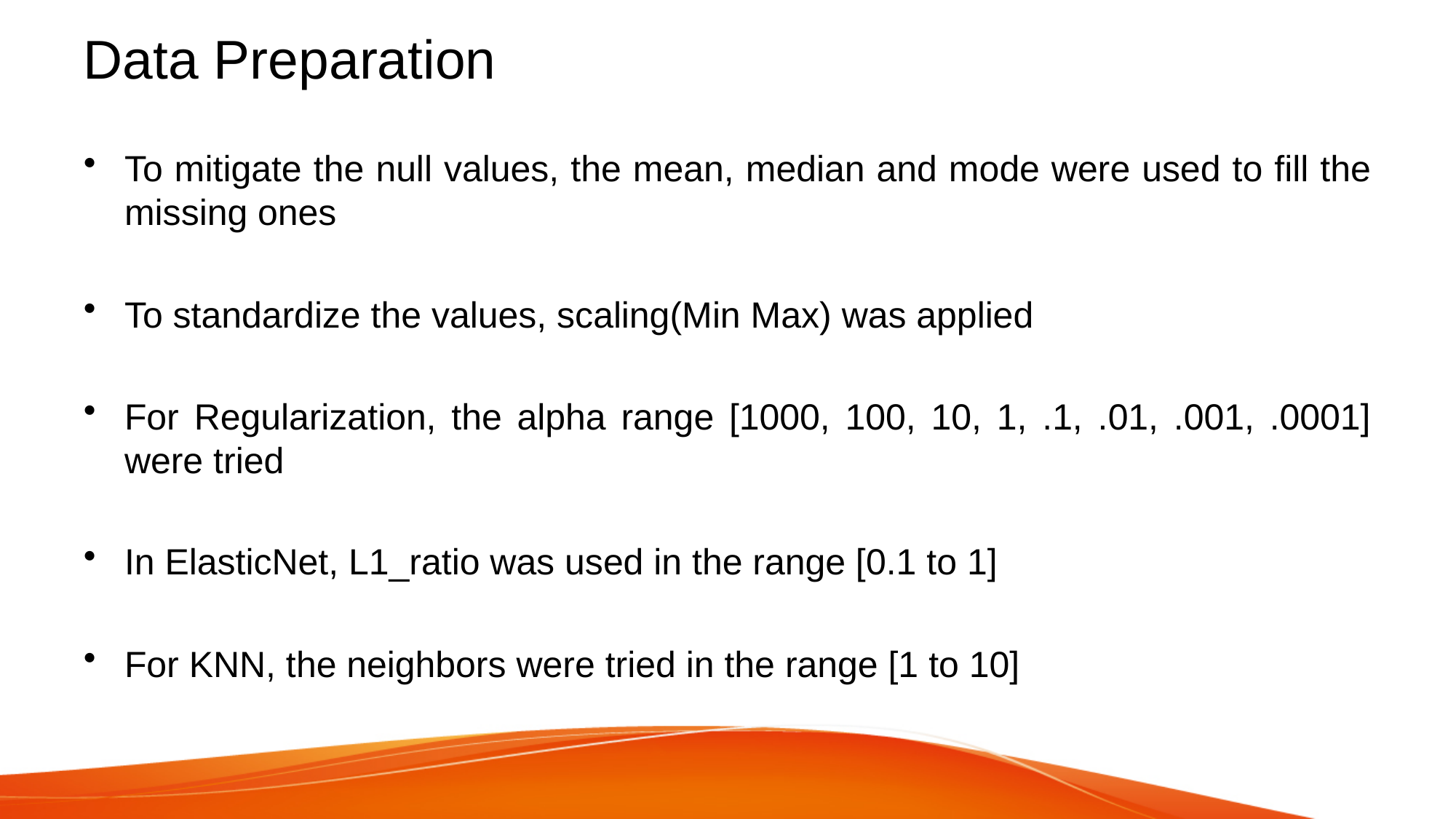

# Data Preparation
To mitigate the null values, the mean, median and mode were used to fill the missing ones

To standardize the values, scaling(Min Max) was applied

For Regularization, the alpha range [1000, 100, 10, 1, .1, .01, .001, .0001] were tried

In ElasticNet, L1_ratio was used in the range [0.1 to 1]

For KNN, the neighbors were tried in the range [1 to 10]